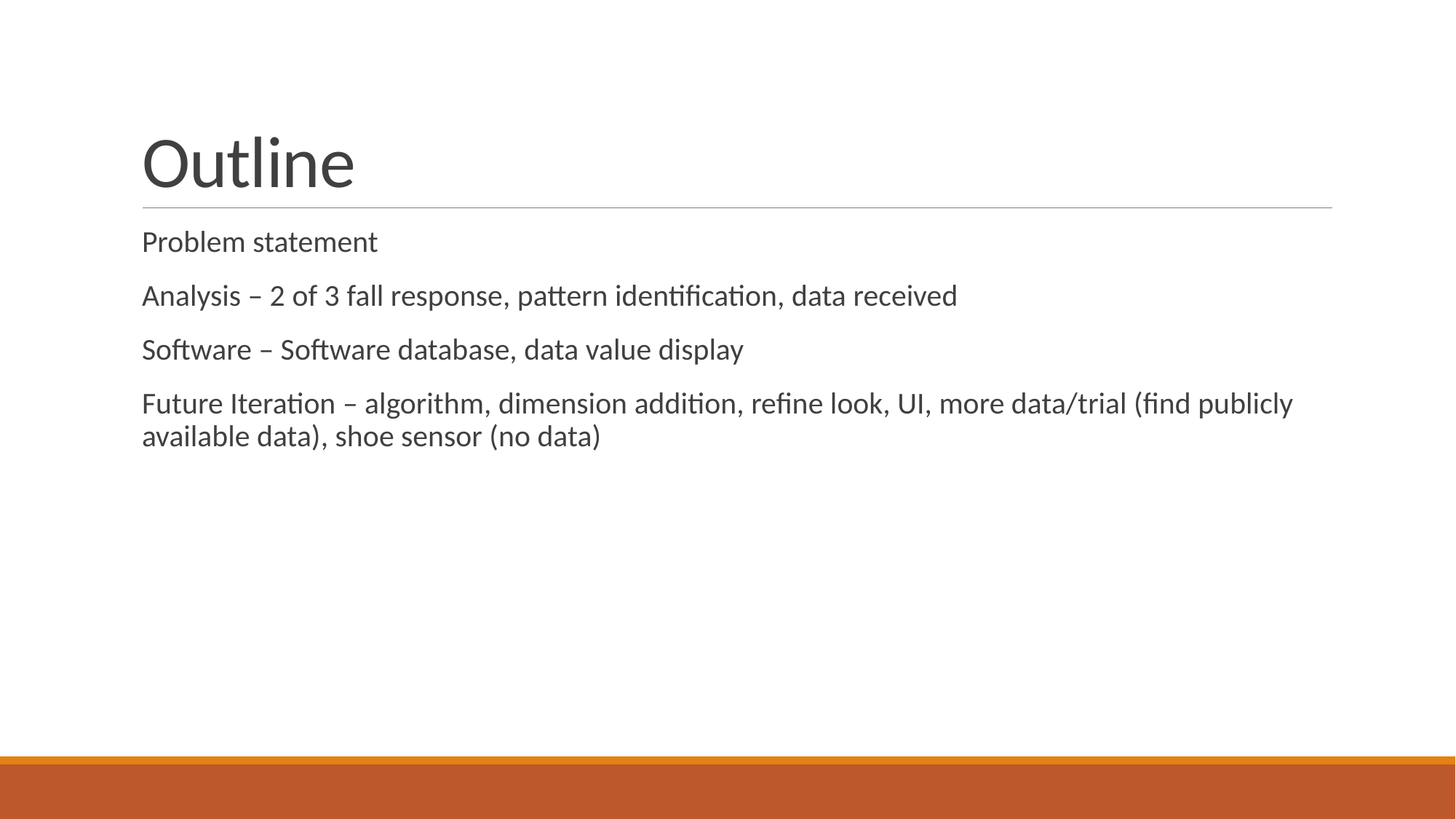

# Outline
Problem statement
Analysis – 2 of 3 fall response, pattern identification, data received
Software – Software database, data value display
Future Iteration – algorithm, dimension addition, refine look, UI, more data/trial (find publicly available data), shoe sensor (no data)